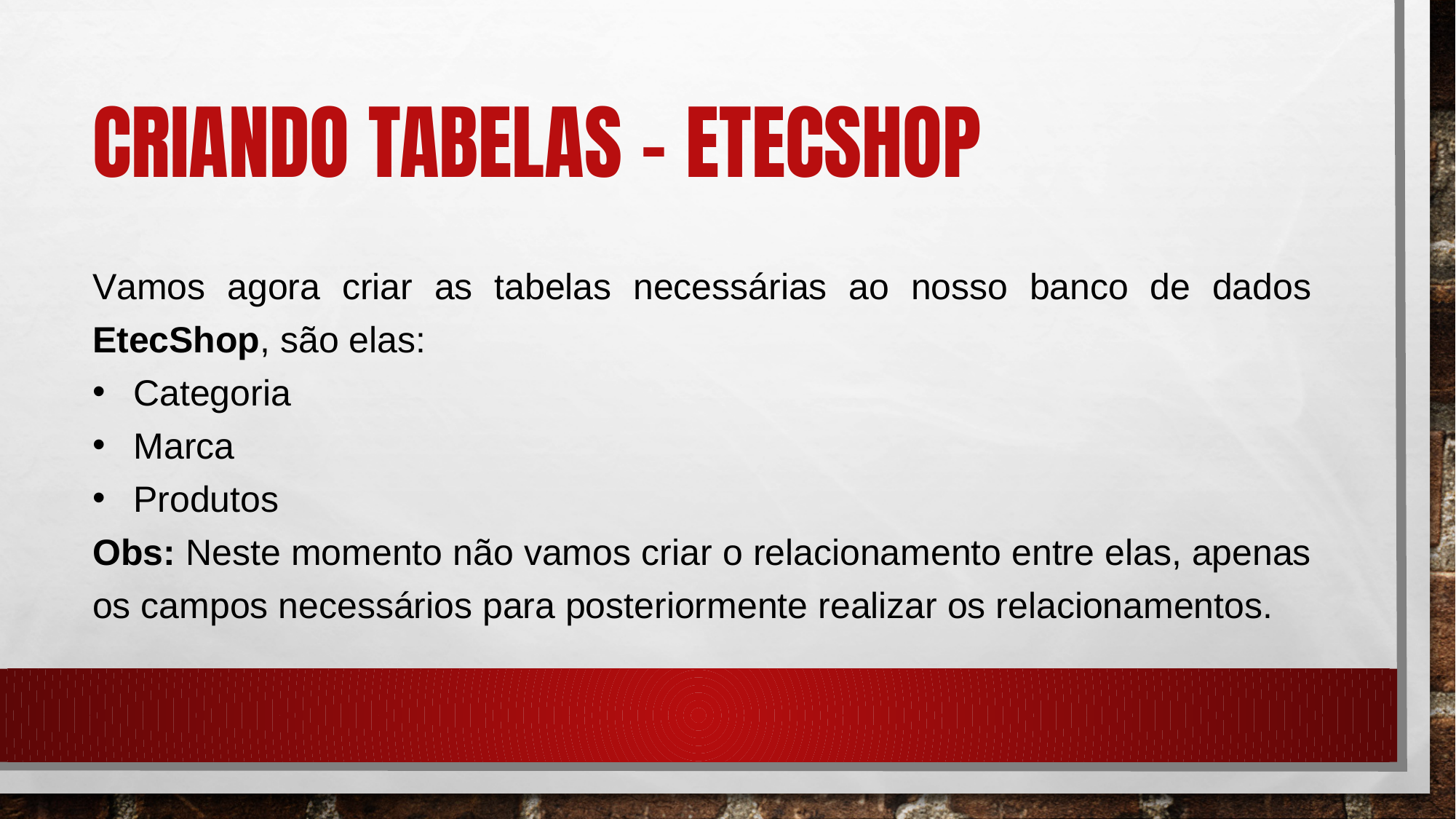

# CRIANDO TABELAS - etecshop
Vamos agora criar as tabelas necessárias ao nosso banco de dados EtecShop, são elas:
Categoria
Marca
Produtos
Obs: Neste momento não vamos criar o relacionamento entre elas, apenas os campos necessários para posteriormente realizar os relacionamentos.